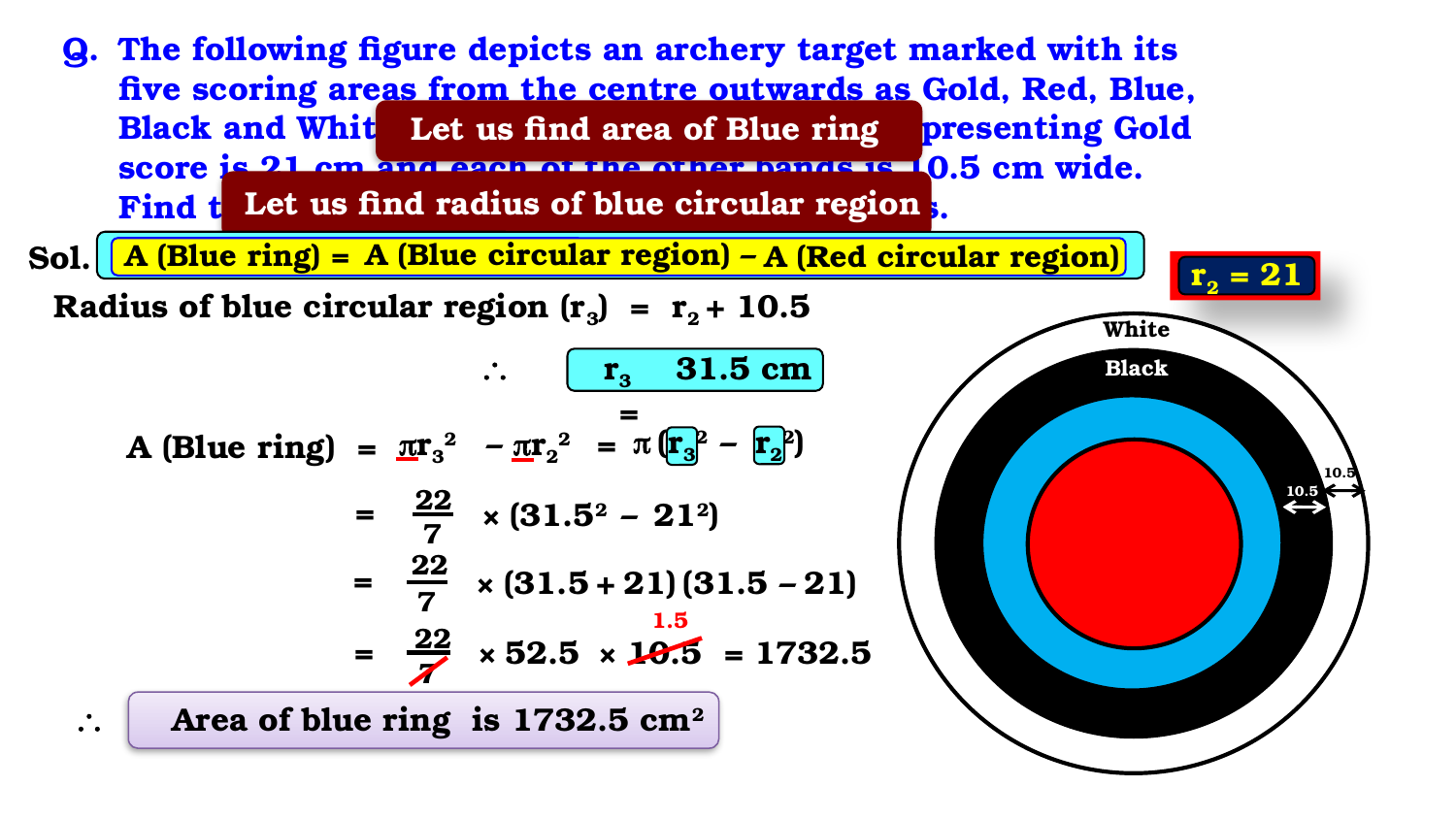

The following figure depicts an archery target marked with its
     five scoring areas from the centre outwards as Gold, Red, Blue,
     Black and White. The diameter of the region representing Gold
     score is 21 cm and each of the other bands is 10.5 cm wide.
     Find the area of each of the five scoring regions.

Let us find area of Blue ring

Let us find radius of blue circular region
A (Blue circular region) –
A (Blue ring) =
A (Red circular region)
Sol.

r2 = 21

Radius of blue circular region (r3)  =
r2 + 10.5
White

Black

Blue
Red
10.5
10.5
Gold
10.5
10.5
21 cm
          r3   =
∴
31.5 cm

Blue

π
(r32  –
r22)
πr32
– πr22
=
A (Blue ring)  =

Red

10.5
Gold
22
=
10.5
(31.52
212)
×
–
7
10.5

22
=
(31.5
21)
(31.5
21)
–
×
+
7
1.5
22
=
52.5
10.5
= 1732.5
×
×
7

∴
Area of blue ring  is 1732.5 cm2